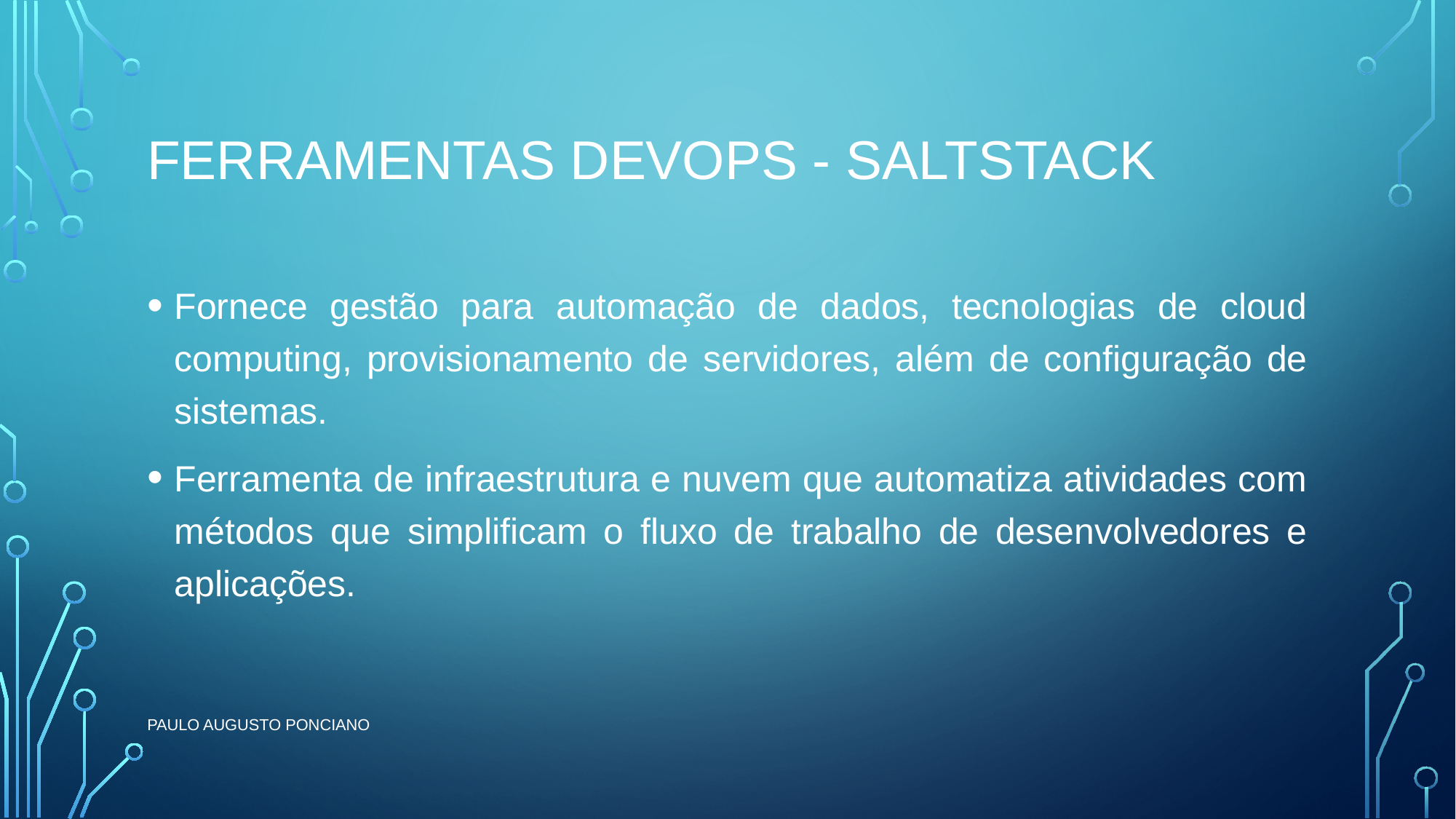

# Ferramentas devops - saltstack
Fornece gestão para automação de dados, tecnologias de cloud computing, provisionamento de servidores, além de configuração de sistemas.
Ferramenta de infraestrutura e nuvem que automatiza atividades com métodos que simplificam o fluxo de trabalho de desenvolvedores e aplicações.
Paulo Augusto ponciano